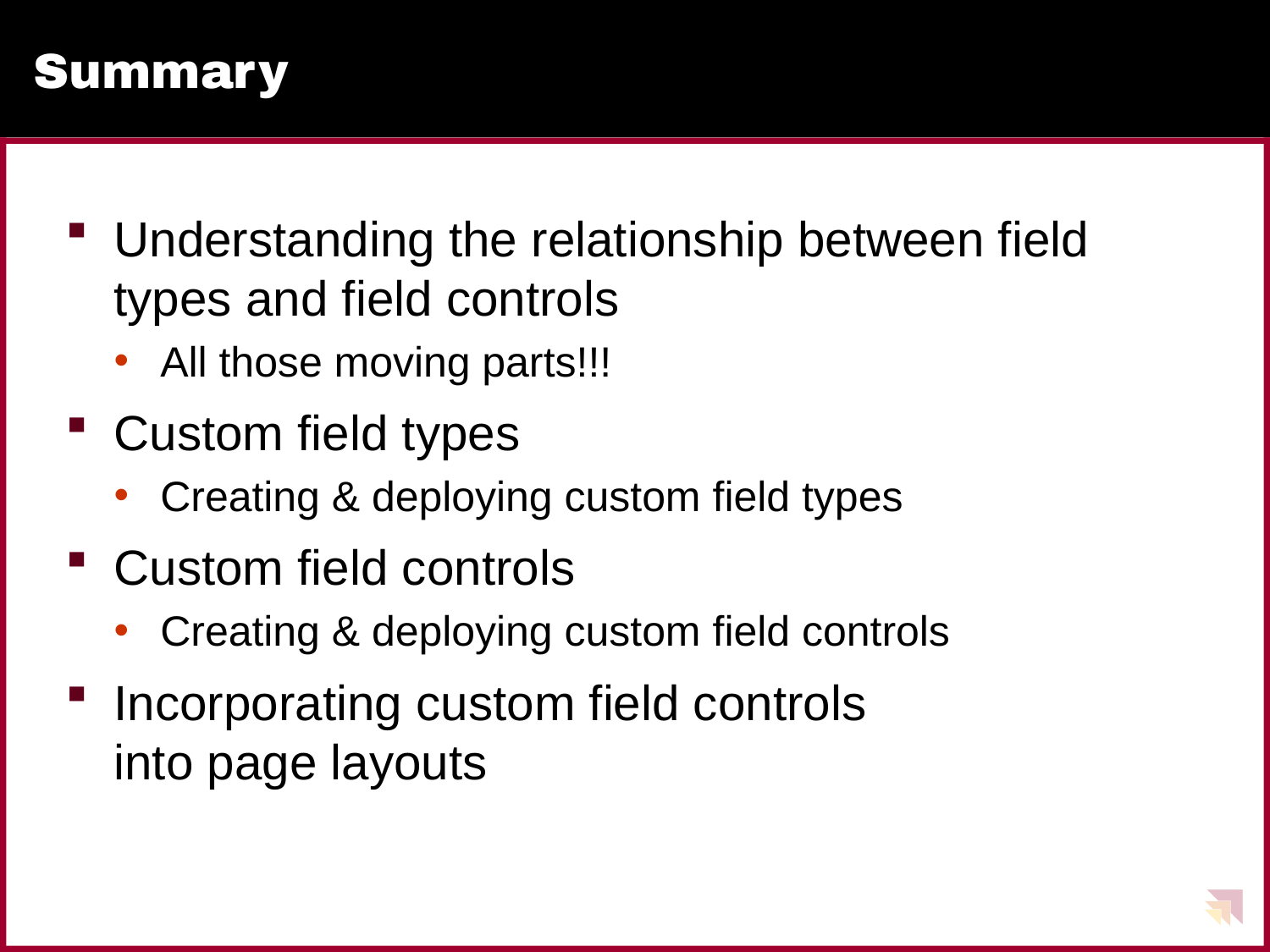

# Summary
Understanding the relationship between field types and field controls
All those moving parts!!!
Custom field types
Creating & deploying custom field types
Custom field controls
Creating & deploying custom field controls
Incorporating custom field controls
into page layouts